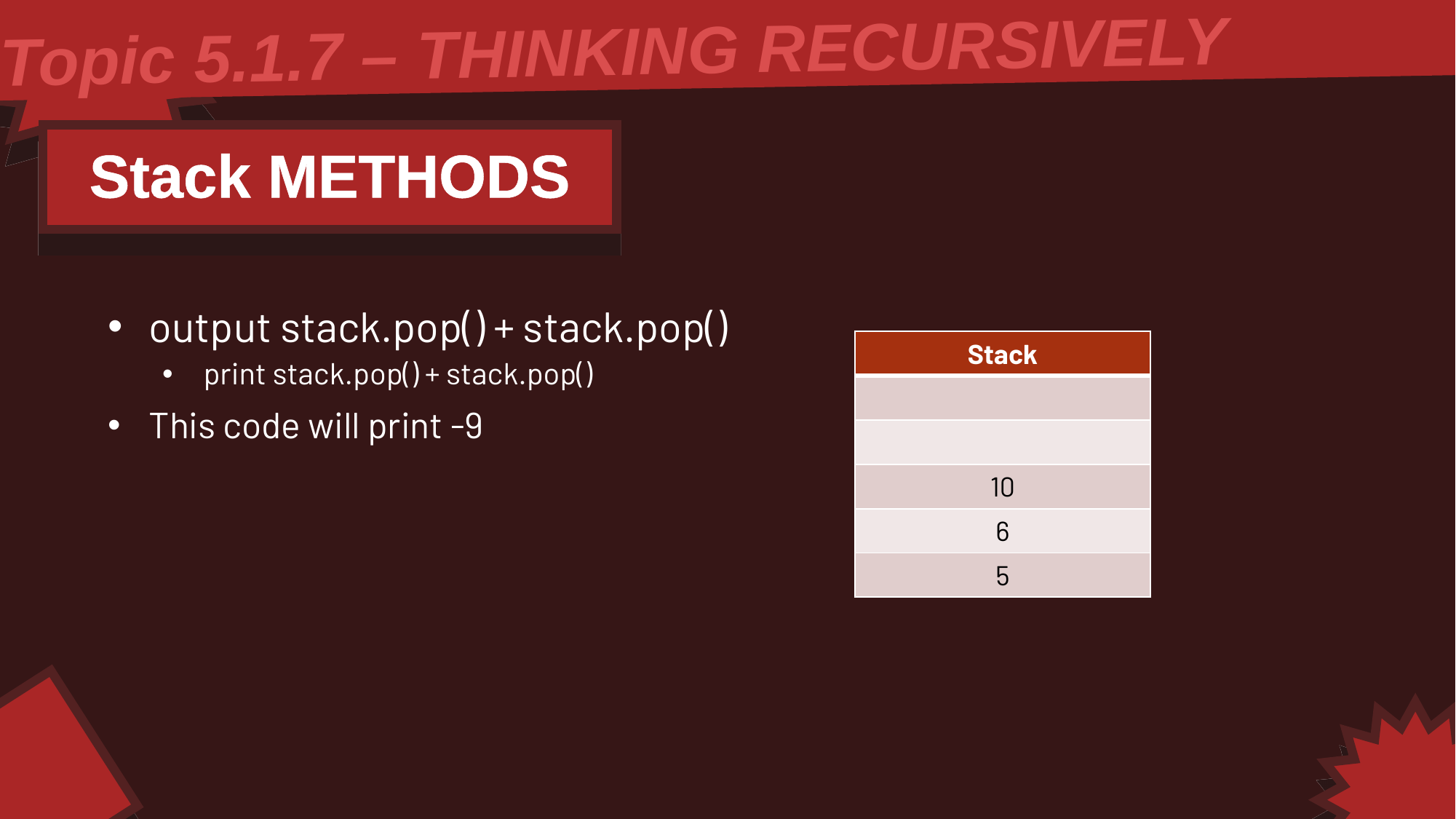

Topic 5.1.7 – THINKING RECURSIVELY

Stack METHODS
output stack.pop() + stack.pop()
print stack.pop() + stack.pop()
This code will print -9
| Stack |
| --- |
|  |
|  |
| 10 |
| 6 |
| 5 |